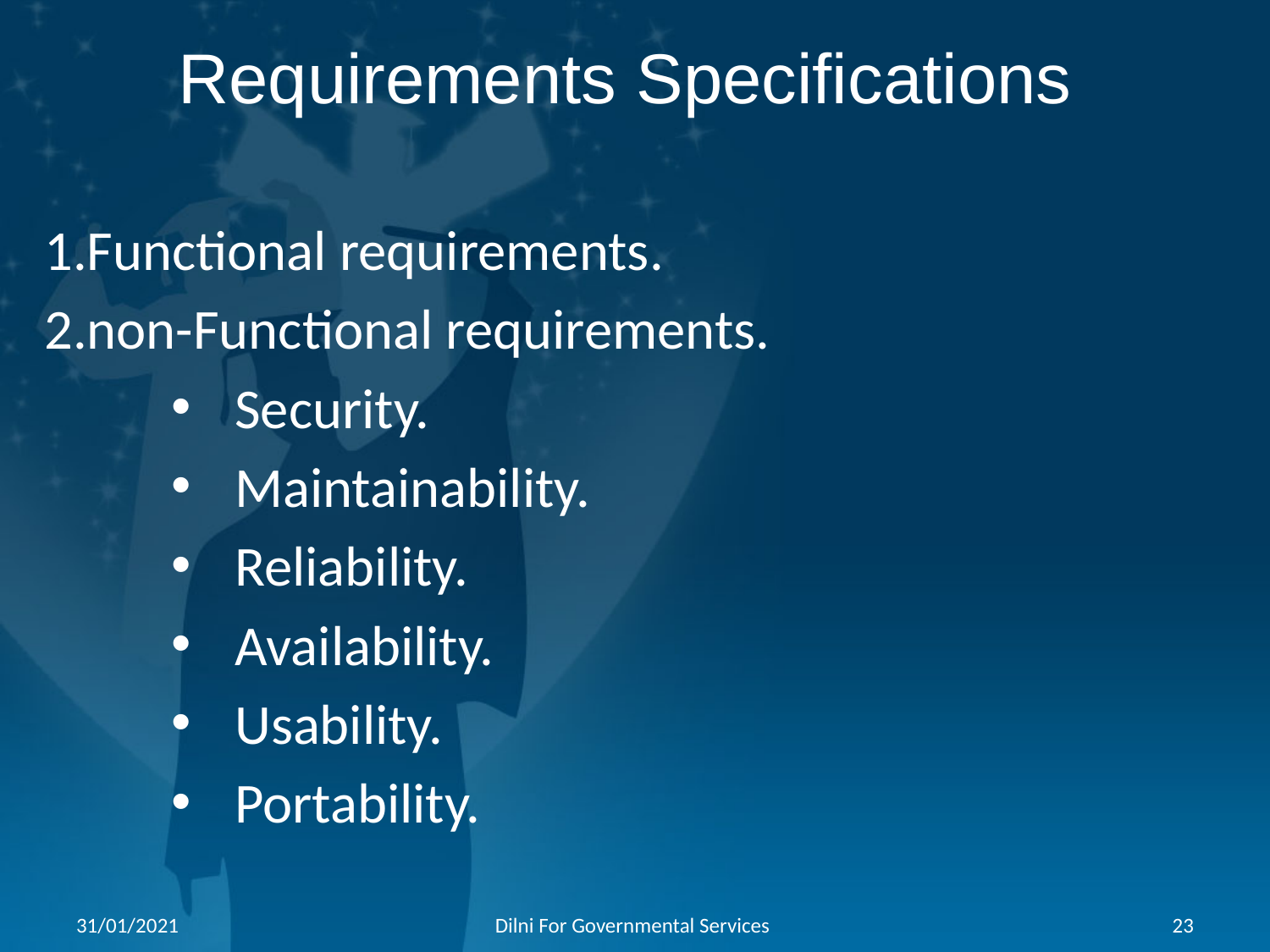

# Requirements Specifications
1.Functional requirements​.
2.non-Functional requirements.​
Security.​
Maintainability.​
Reliability​.
Availability.​
Usability​.
Portability.

31/01/2021
Dilni For Governmental Services
23